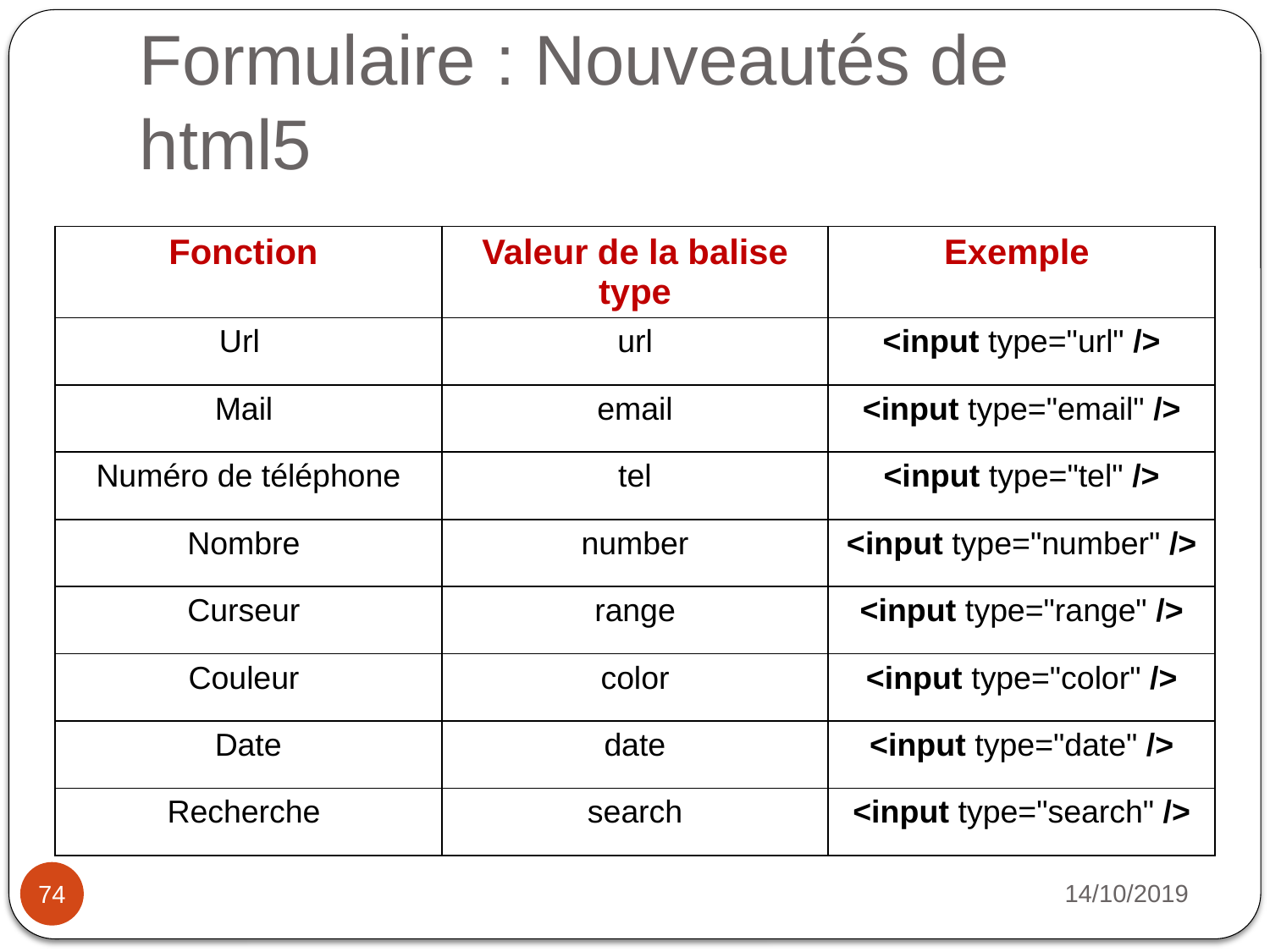

# Formulaire : Nouveautés de html5
| Fonction | Valeur de la balise type | Exemple |
| --- | --- | --- |
| Url | url | <input type="url" /> |
| Mail | email | <input type="email" /> |
| Numéro de téléphone | tel | <input type="tel" /> |
| Nombre | number | <input type="number" /> |
| Curseur | range | <input type="range" /> |
| Couleur | color | <input type="color" /> |
| Date | date | <input type="date" /> |
| Recherche | search | <input type="search" /> |
14/10/2019
74